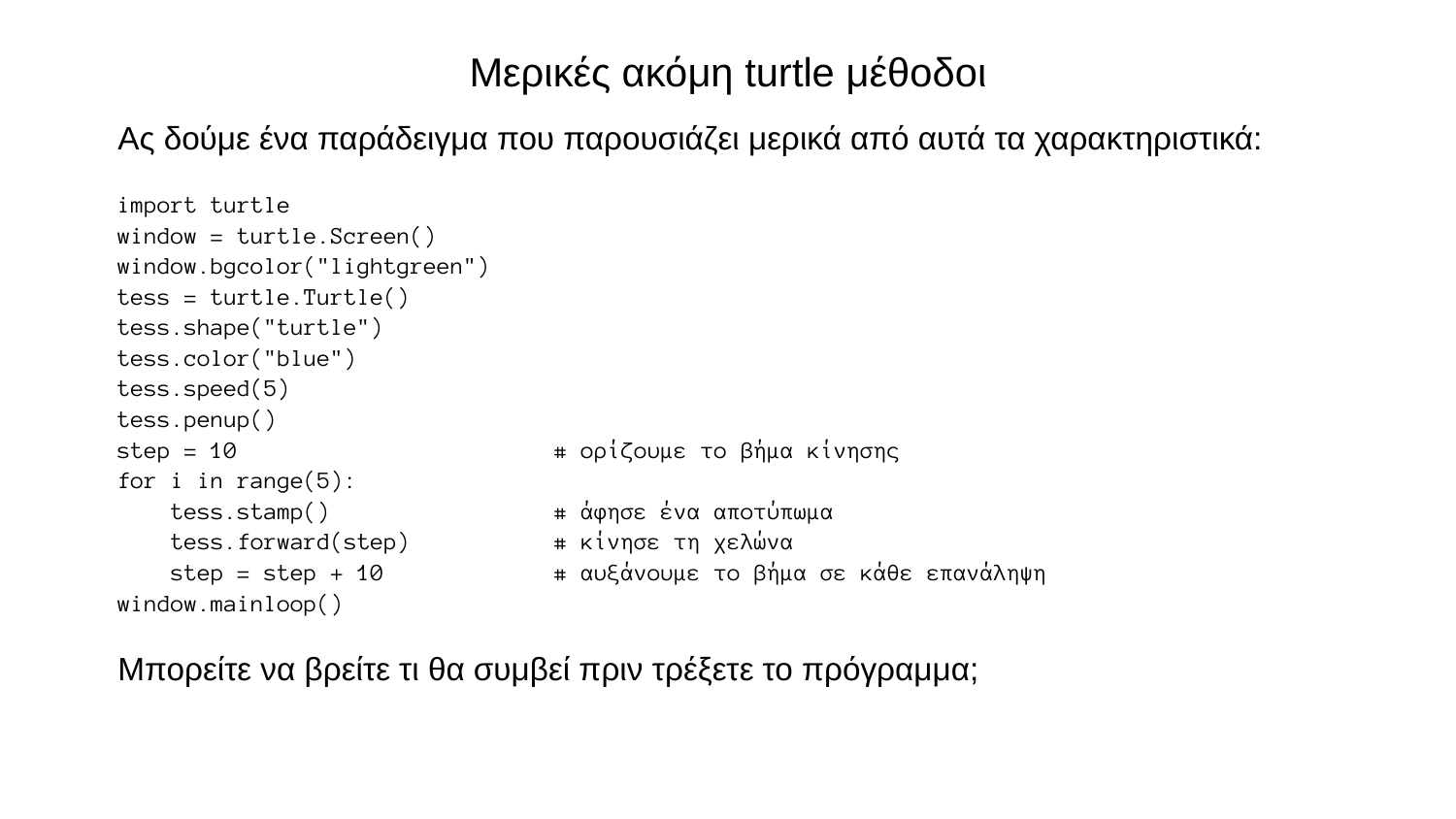

# Μερικές ακόμη turtle μέθοδοι
Ας δούμε ένα παράδειγμα που παρουσιάζει μερικά από αυτά τα χαρακτηριστικά:

import turtle
window = turtle.Screen()
window.bgcolor("lightgreen")
tess = turtle.Turtle()
tess.shape("turtle")
tess.color("blue")
tess.speed(5)
tess.penup()
step = 10			# ορίζουμε το βήμα κίνησης
for i in range(5):
    tess.stamp() 		# άφησε ένα αποτύπωμα
    tess.forward(step)	# κίνησε τη χελώνα
    step = step + 10		# αυξάνουμε το βήμα σε κάθε επανάληψη
window.mainloop()

Μπορείτε να βρείτε τι θα συμβεί πριν τρέξετε το πρόγραμμα;